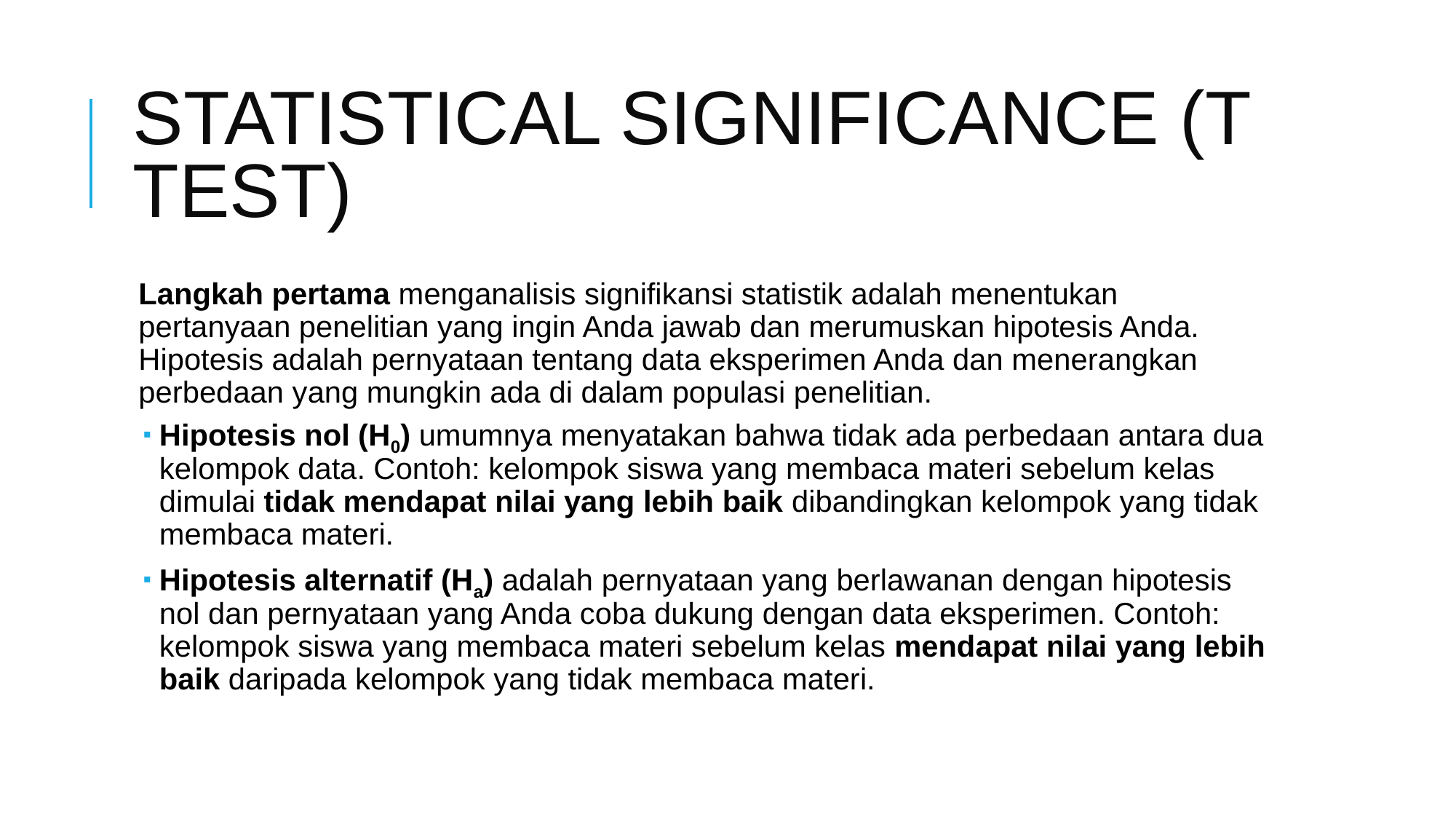

# STATISTICAL SIGNIFICANCE (T TEST)
Langkah pertama menganalisis signifikansi statistik adalah menentukan pertanyaan penelitian yang ingin Anda jawab dan merumuskan hipotesis Anda. Hipotesis adalah pernyataan tentang data eksperimen Anda dan menerangkan perbedaan yang mungkin ada di dalam populasi penelitian.
Hipotesis nol (H0) umumnya menyatakan bahwa tidak ada perbedaan antara dua kelompok data. Contoh: kelompok siswa yang membaca materi sebelum kelas dimulai tidak mendapat nilai yang lebih baik dibandingkan kelompok yang tidak membaca materi.
Hipotesis alternatif (Ha) adalah pernyataan yang berlawanan dengan hipotesis nol dan pernyataan yang Anda coba dukung dengan data eksperimen. Contoh: kelompok siswa yang membaca materi sebelum kelas mendapat nilai yang lebih baik daripada kelompok yang tidak membaca materi.